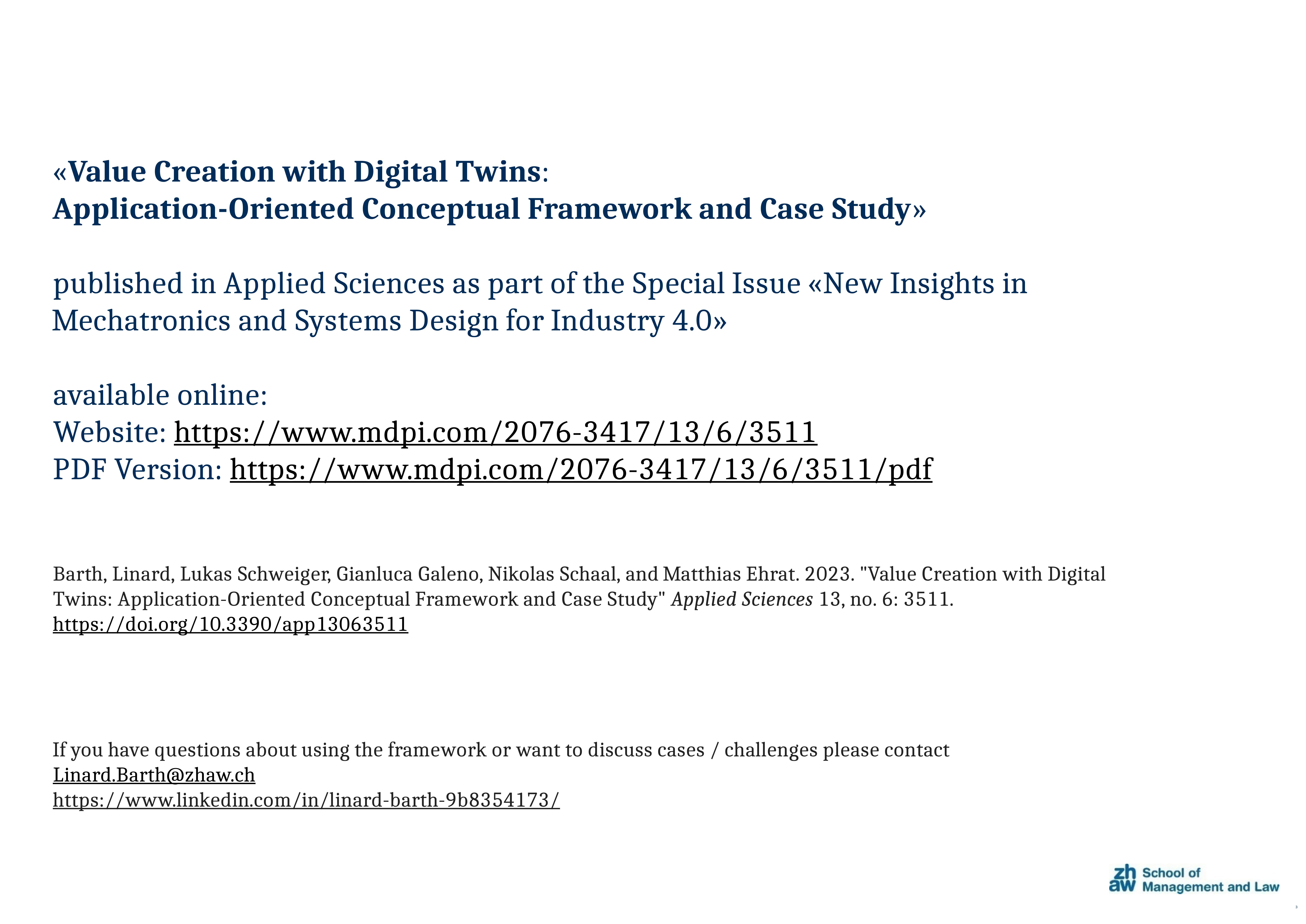

«Value Creation with Digital Twins:
Application-Oriented Conceptual Framework and Case Study»

published in Applied Sciences as part of the Special Issue «New Insights in Mechatronics and Systems Design for Industry 4.0»

available online:
Website: https://www.mdpi.com/2076-3417/13/6/3511
PDF Version: https://www.mdpi.com/2076-3417/13/6/3511/pdf

Barth, Linard, Lukas Schweiger, Gianluca Galeno, Nikolas Schaal, and Matthias Ehrat. 2023. "Value Creation with Digital Twins: Application-Oriented Conceptual Framework and Case Study" Applied Sciences 13, no. 6: 3511. https://doi.org/10.3390/app13063511

If you have questions about using the framework or want to discuss cases / challenges please contact
Linard.Barth@zhaw.ch
https://www.linkedin.com/in/linard-barth-9b8354173/

3